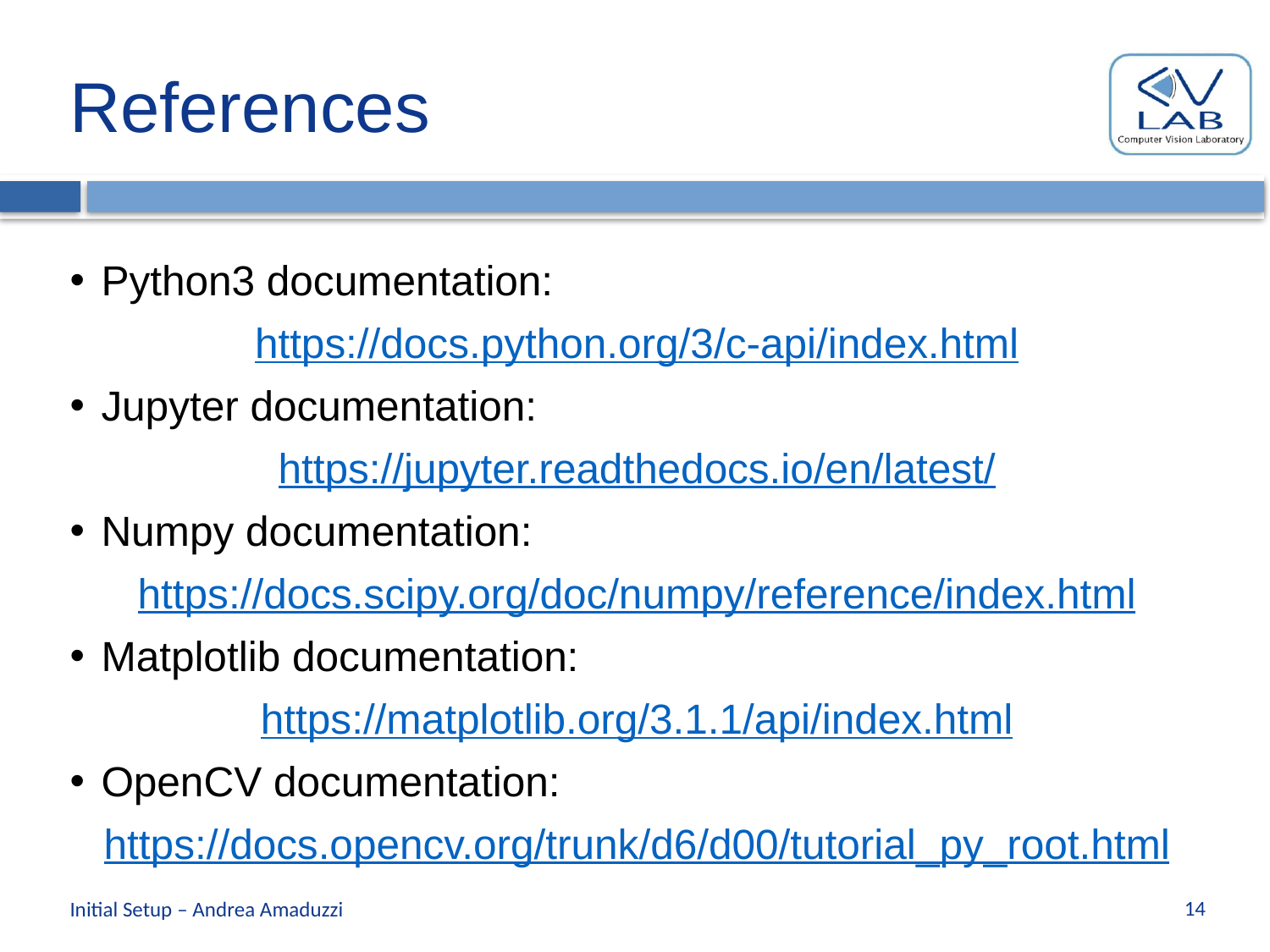

# References
Python3 documentation:
https://docs.python.org/3/c-api/index.html
Jupyter documentation:
https://jupyter.readthedocs.io/en/latest/
Numpy documentation:
https://docs.scipy.org/doc/numpy/reference/index.html
Matplotlib documentation:
https://matplotlib.org/3.1.1/api/index.html
OpenCV documentation:
https://docs.opencv.org/trunk/d6/d00/tutorial_py_root.html
14
Initial Setup – Andrea Amaduzzi